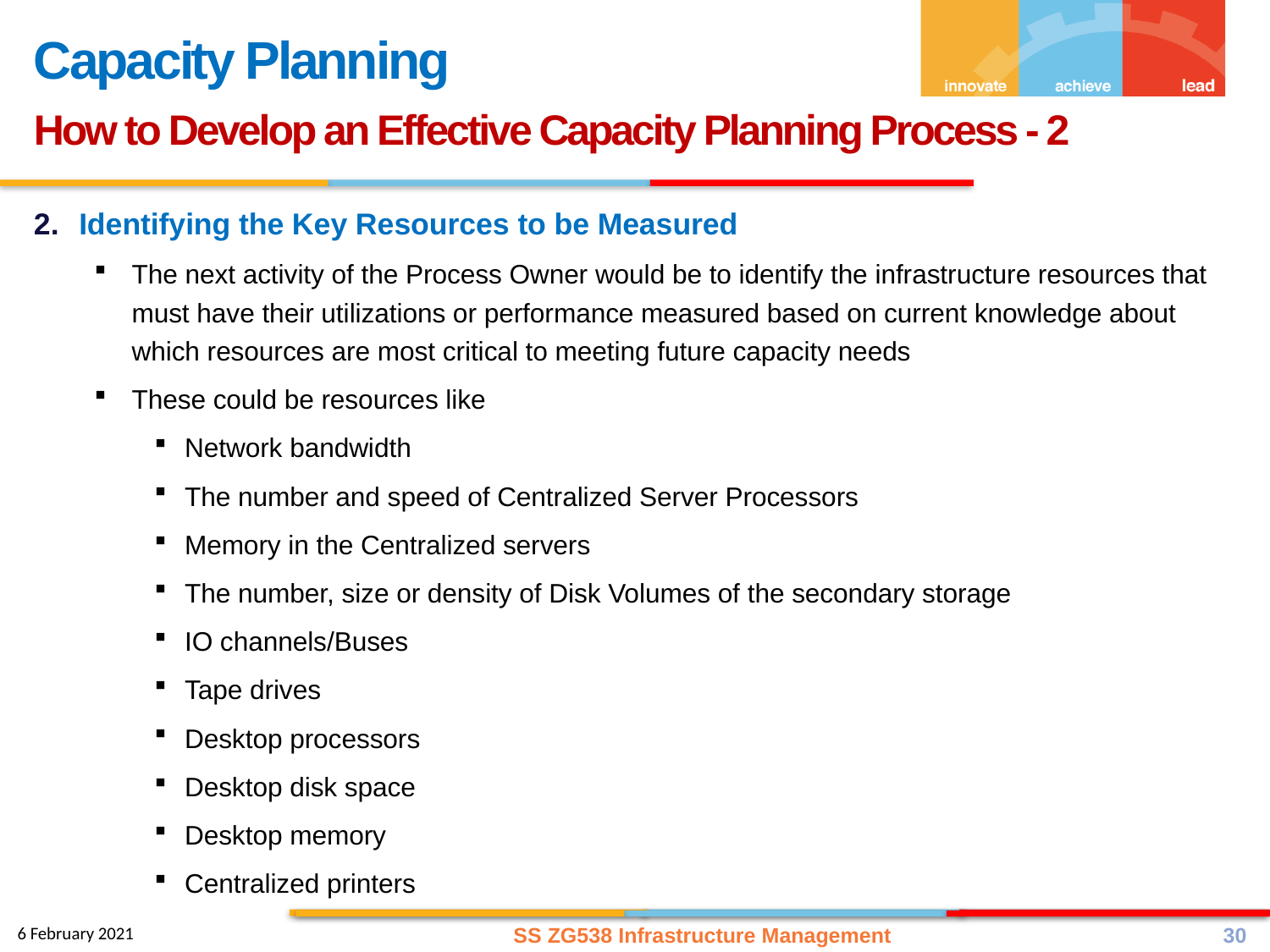

Capacity Planning
How to Develop an Effective Capacity Planning Process - 2
Identifying the Key Resources to be Measured
The next activity of the Process Owner would be to identify the infrastructure resources that must have their utilizations or performance measured based on current knowledge about which resources are most critical to meeting future capacity needs
These could be resources like
Network bandwidth
The number and speed of Centralized Server Processors
Memory in the Centralized servers
The number, size or density of Disk Volumes of the secondary storage
IO channels/Buses
Tape drives
Desktop processors
Desktop disk space
Desktop memory
Centralized printers
SS ZG538 Infrastructure Management
30